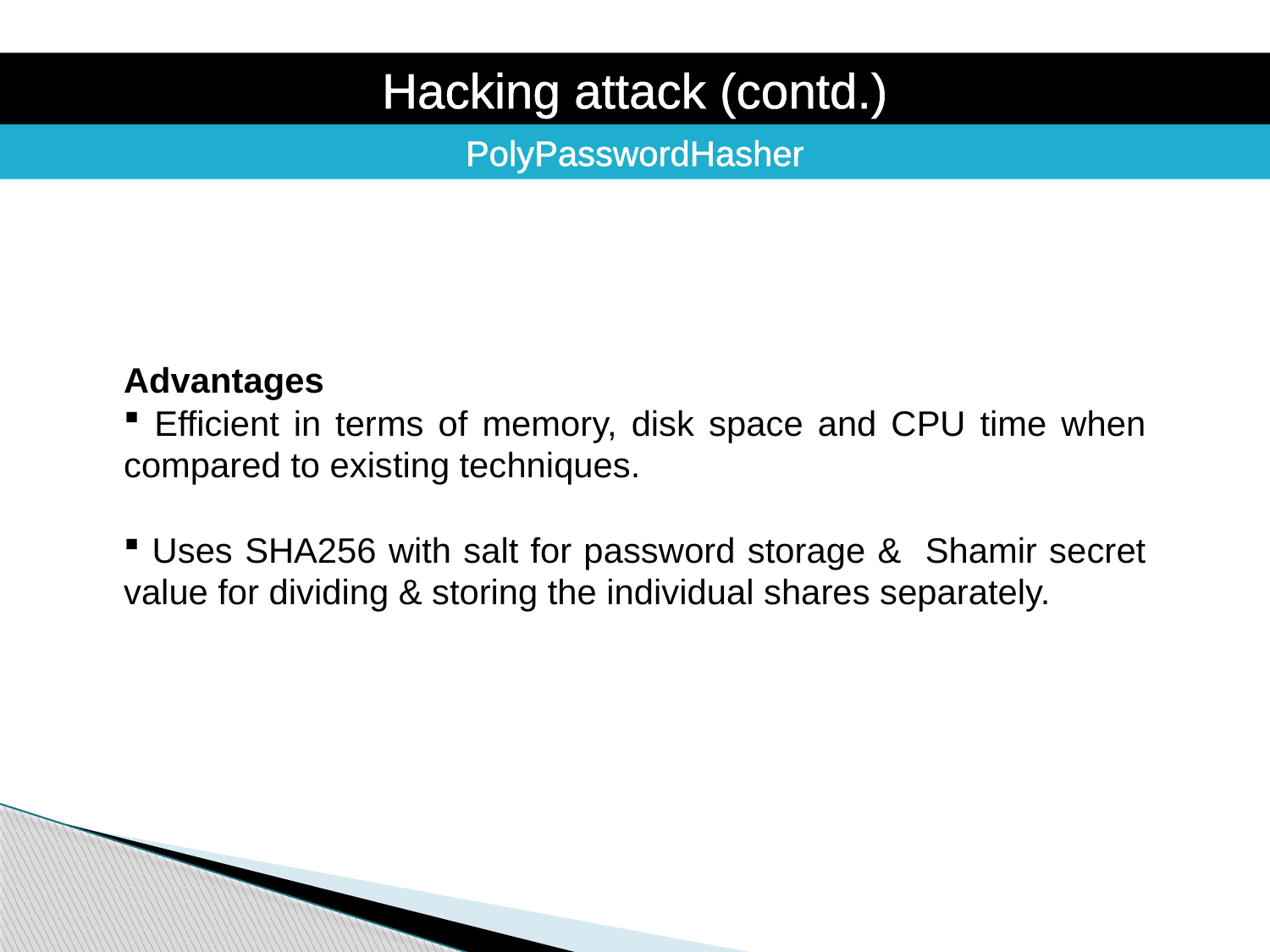

Hacking attack (contd.)
PolyPasswordHasher
Advantages
 Efficient in terms of memory, disk space and CPU time when compared to existing techniques.

 Uses SHA256 with salt for password storage &  Shamir secret value for dividing & storing the individual shares separately.